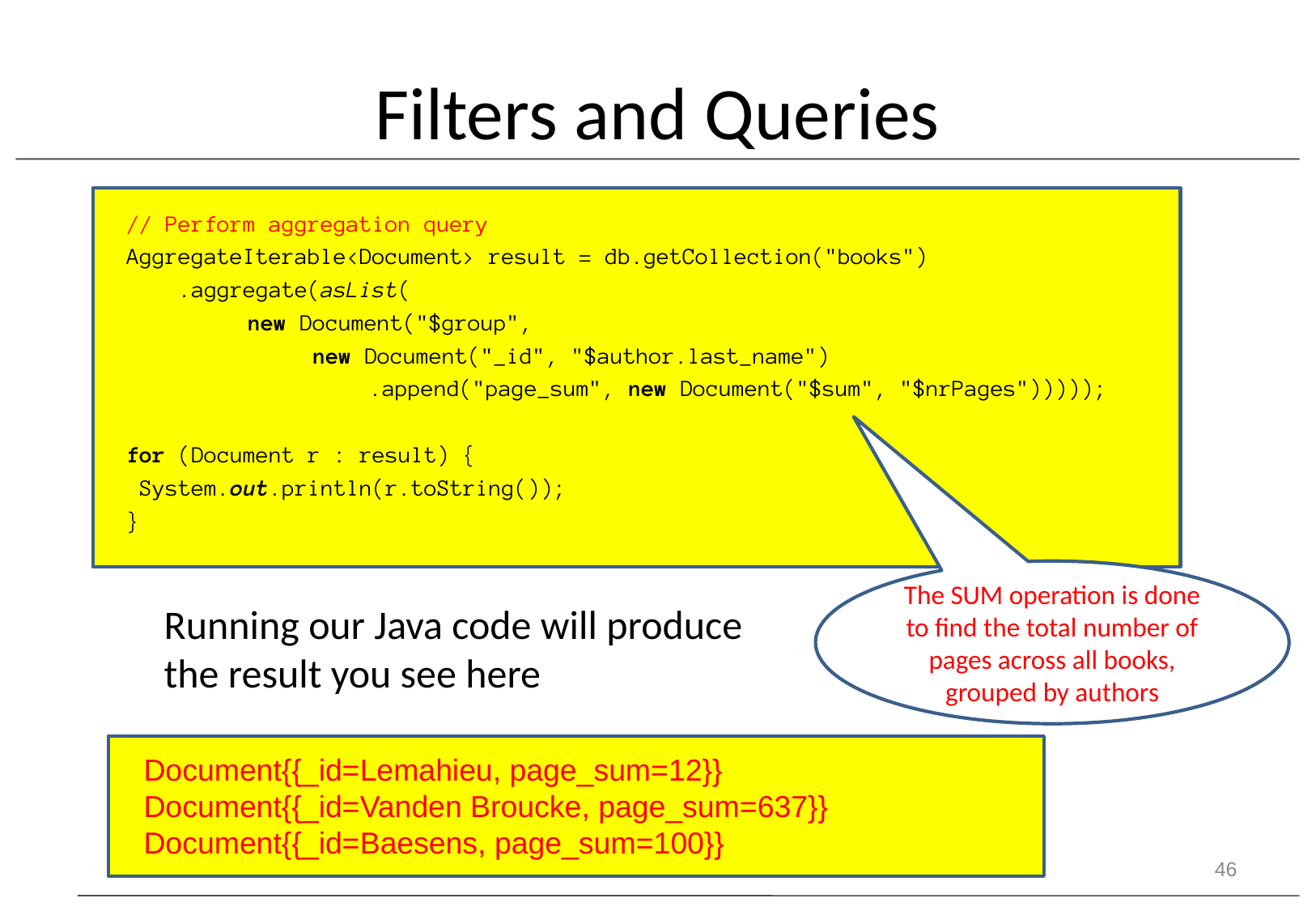

# Filters and Queries

// Perform aggregation query
AggregateIterable<Document> result = db.getCollection("books")
    .aggregate(asList(
	new Document("$group",
	     new Document("_id", "$author.last_name")
		.append("page_sum", new Document("$sum", "$nrPages")))));

for (Document r : result) {
 System.out.println(r.toString());
}
The SUM operation is done to find the total number of pages across all books, grouped by authors
Running our Java code will produce the result you see here

Document{{_id=Lemahieu, page_sum=12}}
Document{{_id=Vanden Broucke, page_sum=637}}
Document{{_id=Baesens, page_sum=100}}
46